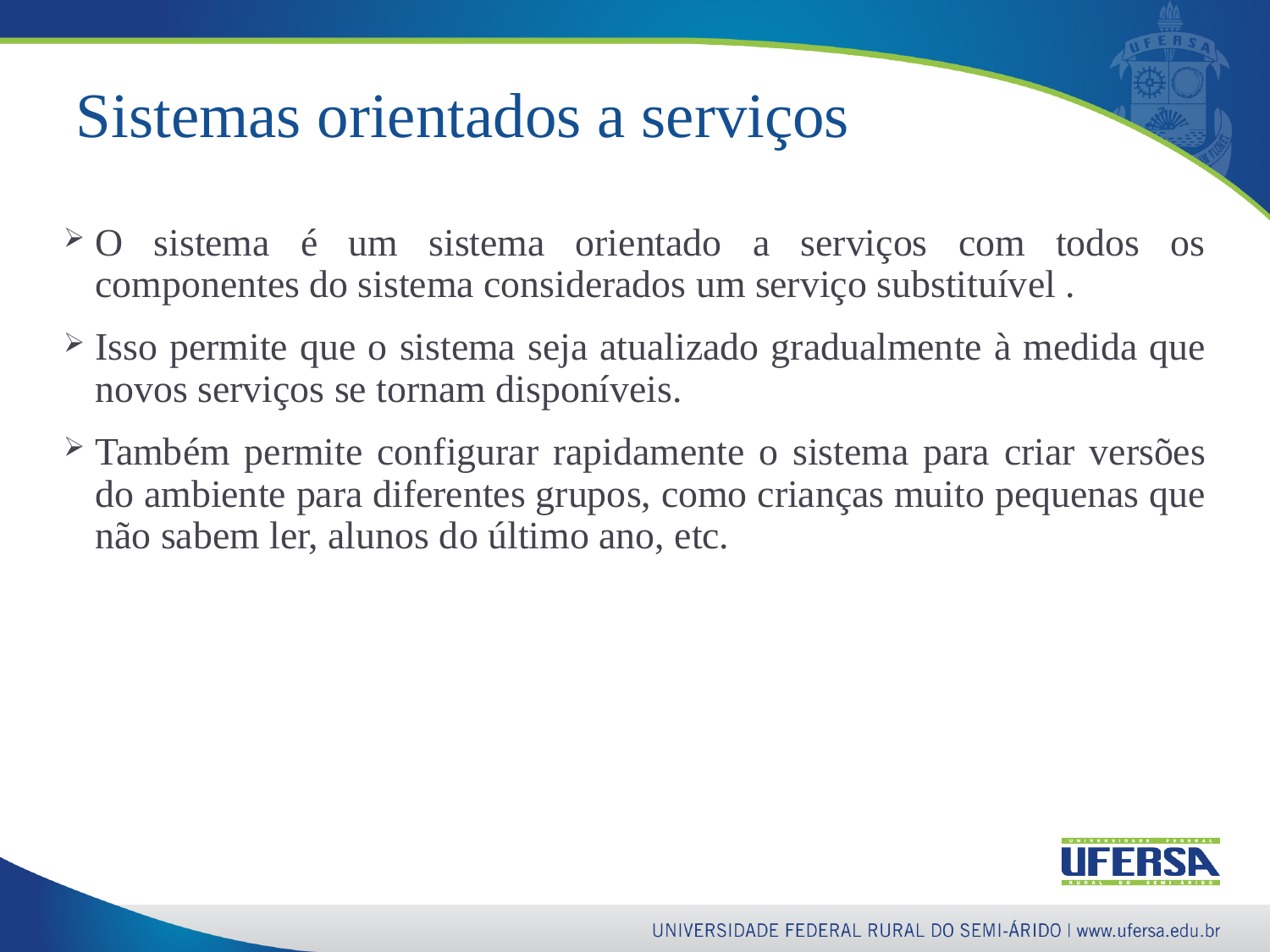

53
# Sistemas orientados a serviços
O sistema é um sistema orientado a serviços com todos os componentes do sistema considerados um serviço substituível .
Isso permite que o sistema seja atualizado gradualmente à medida que novos serviços se tornam disponíveis.
Também permite configurar rapidamente o sistema para criar versões do ambiente para diferentes grupos, como crianças muito pequenas que não sabem ler, alunos do último ano, etc.